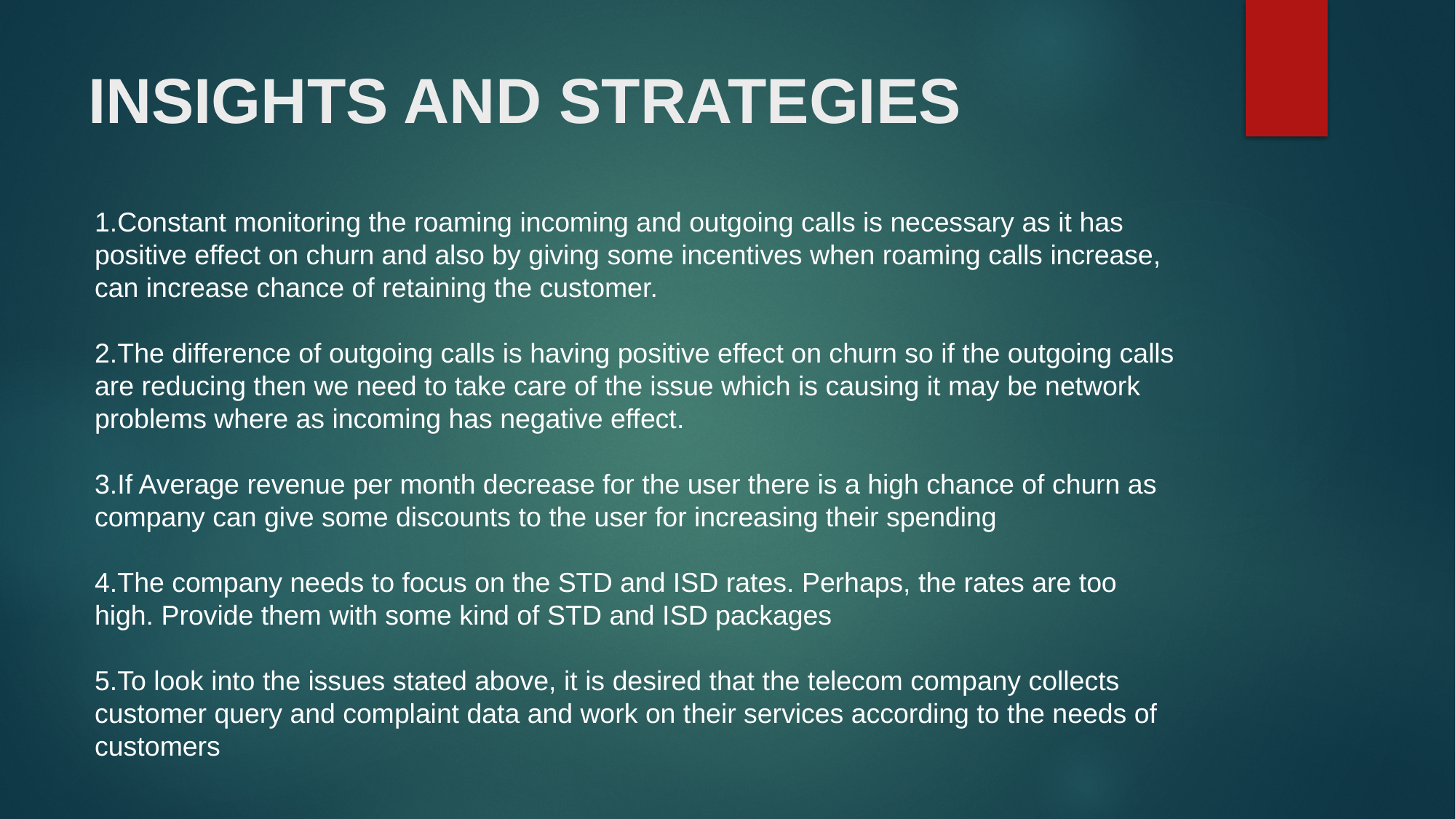

# INSIGHTS AND STRATEGIES
1.Constant monitoring the roaming incoming and outgoing calls is necessary as it has positive effect on churn and also by giving some incentives when roaming calls increase, can increase chance of retaining the customer.

2.The difference of outgoing calls is having positive effect on churn so if the outgoing calls are reducing then we need to take care of the issue which is causing it may be network problems where as incoming has negative effect.

3.If Average revenue per month decrease for the user there is a high chance of churn as company can give some discounts to the user for increasing their spending

4.The company needs to focus on the STD and ISD rates. Perhaps, the rates are too high. Provide them with some kind of STD and ISD packages

5.To look into the issues stated above, it is desired that the telecom company collects customer query and complaint data and work on their services according to the needs of customers